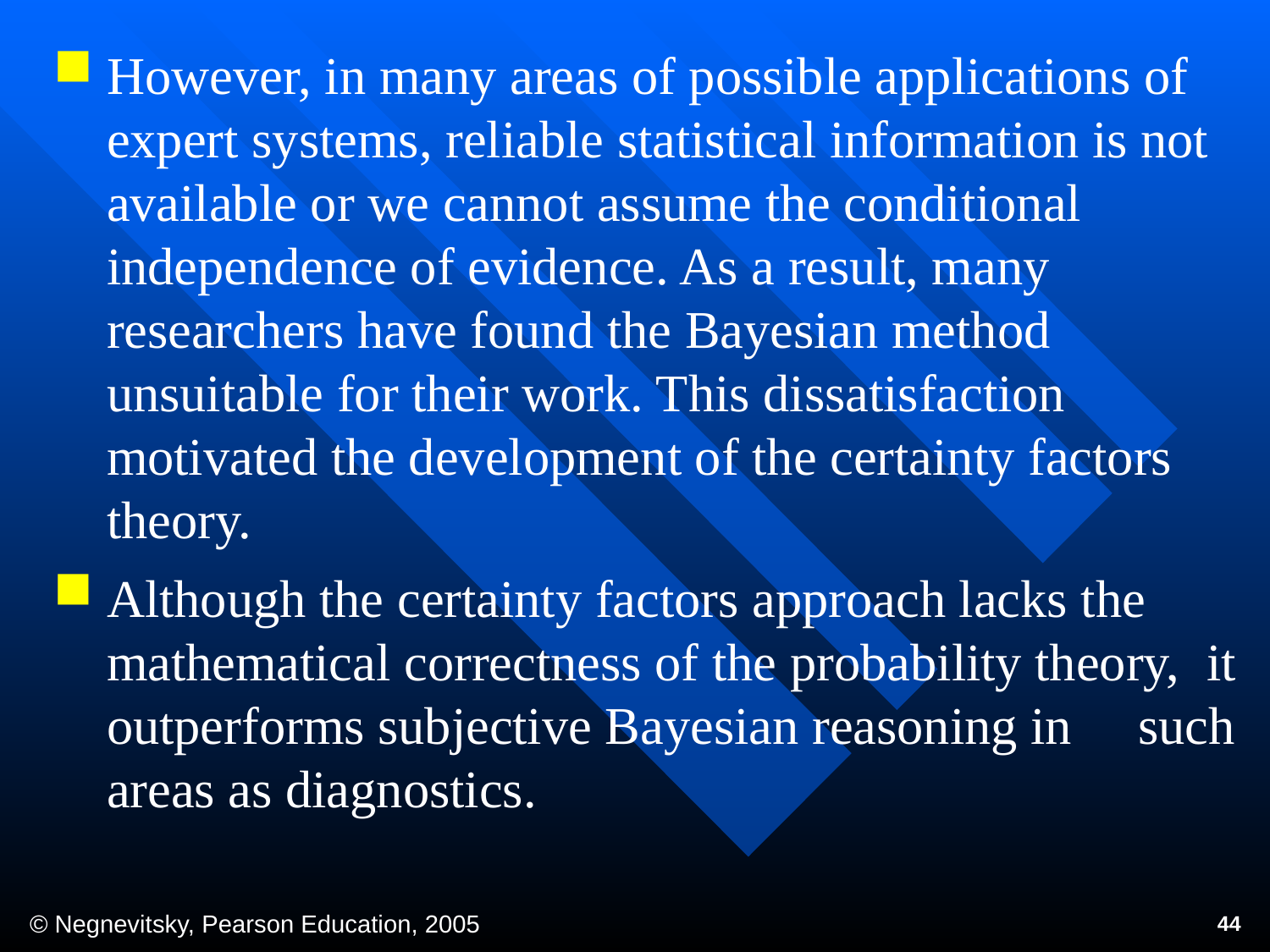

However, in many areas of possible applications of expert systems, reliable statistical information is not available or we cannot assume the conditional independence of evidence. As a result, many researchers have found the Bayesian method unsuitable for their work. This dissatisfaction motivated the development of the certainty factors theory.
Although the certainty factors approach lacks the mathematical correctness of the probability theory,  it outperforms subjective Bayesian reasoning in     such areas as diagnostics.